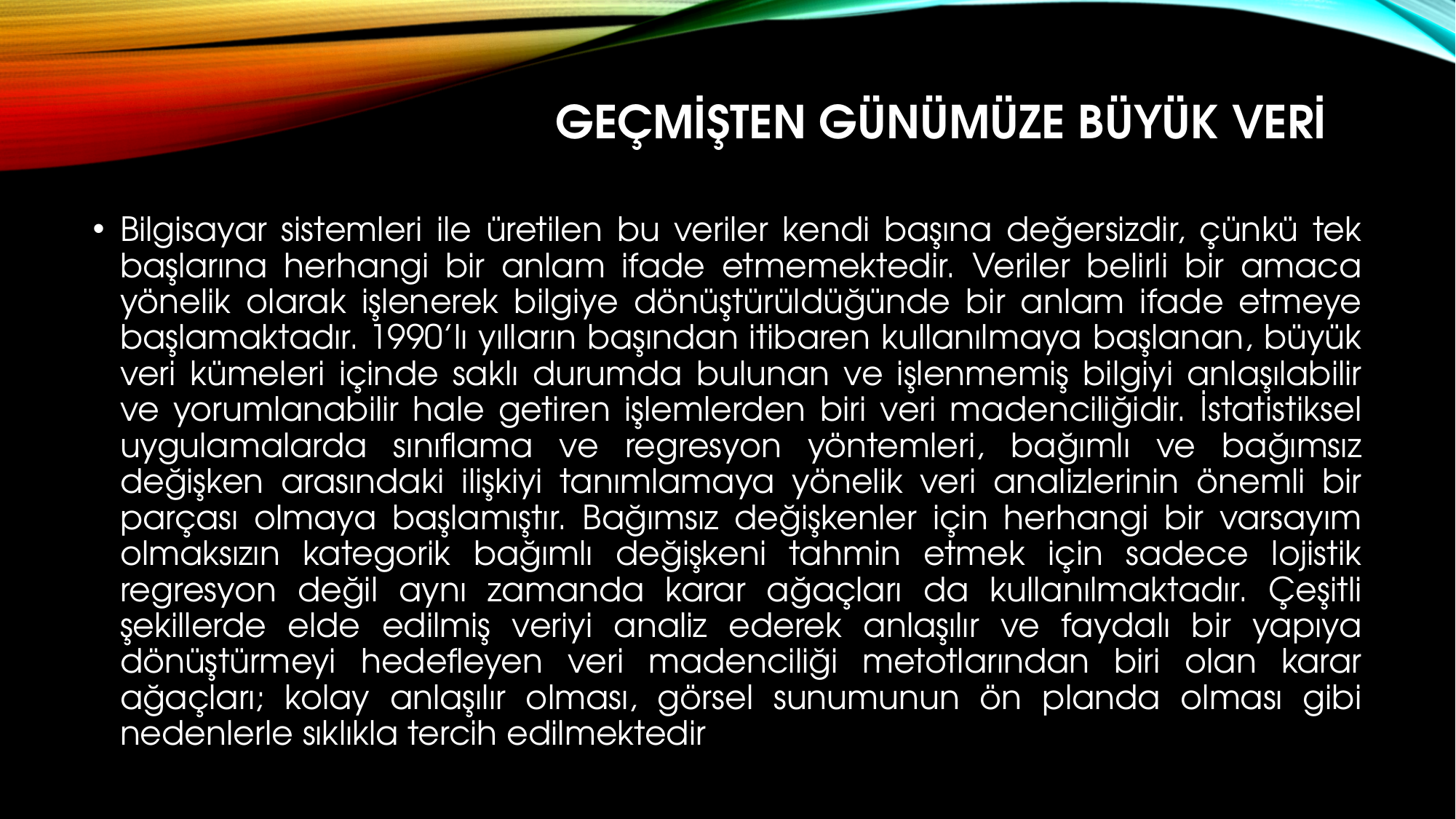

# Geçmişten Günümüze BÜYÜK VERİ
Bilgisayar sistemleri ile üretilen bu veriler kendi başına değersizdir, çünkü tek başlarına herhangi bir anlam ifade etmemektedir. Veriler belirli bir amaca yönelik olarak işlenerek bilgiye dönüştürüldüğünde bir anlam ifade etmeye başlamaktadır. 1990’lı yılların başından itibaren kullanılmaya başlanan, büyük veri kümeleri içinde saklı durumda bulunan ve işlenmemiş bilgiyi anlaşılabilir ve yorumlanabilir hale getiren işlemlerden biri veri madenciliğidir. İstatistiksel uygulamalarda sınıflama ve regresyon yöntemleri, bağımlı ve bağımsız değişken arasındaki ilişkiyi tanımlamaya yönelik veri analizlerinin önemli bir parçası olmaya başlamıştır. Bağımsız değişkenler için herhangi bir varsayım olmaksızın kategorik bağımlı değişkeni tahmin etmek için sadece lojistik regresyon değil aynı zamanda karar ağaçları da kullanılmaktadır. Çeşitli şekillerde elde edilmiş veriyi analiz ederek anlaşılır ve faydalı bir yapıya dönüştürmeyi hedefleyen veri madenciliği metotlarından biri olan karar ağaçları; kolay anlaşılır olması, görsel sunumunun ön planda olması gibi nedenlerle sıklıkla tercih edilmektedir